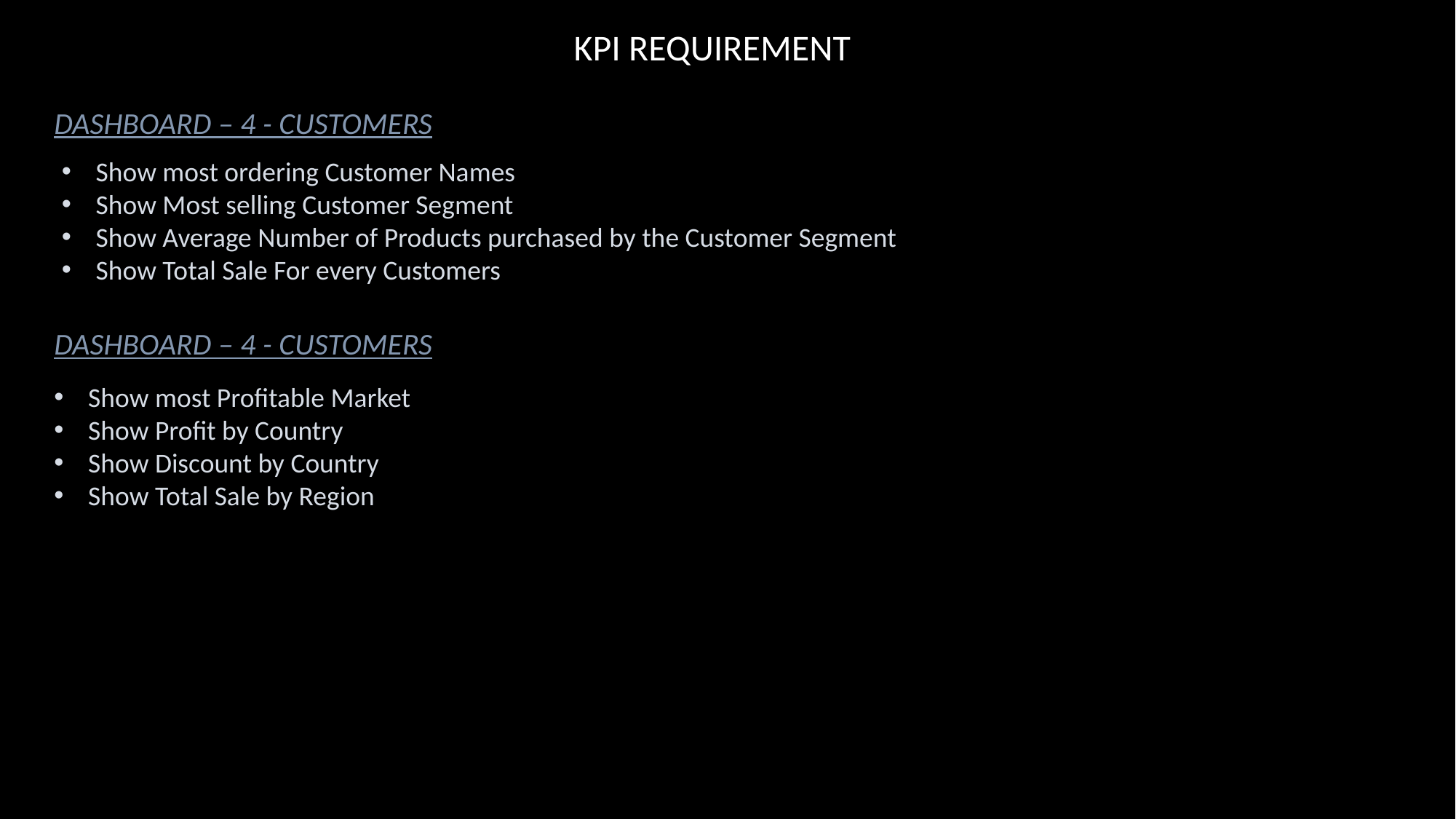

KPI REQUIREMENT
DASHBOARD – 4 - CUSTOMERS
Show most ordering Customer Names
Show Most selling Customer Segment
Show Average Number of Products purchased by the Customer Segment
Show Total Sale For every Customers
DASHBOARD – 4 - CUSTOMERS
Show most Profitable Market
Show Profit by Country
Show Discount by Country
Show Total Sale by Region